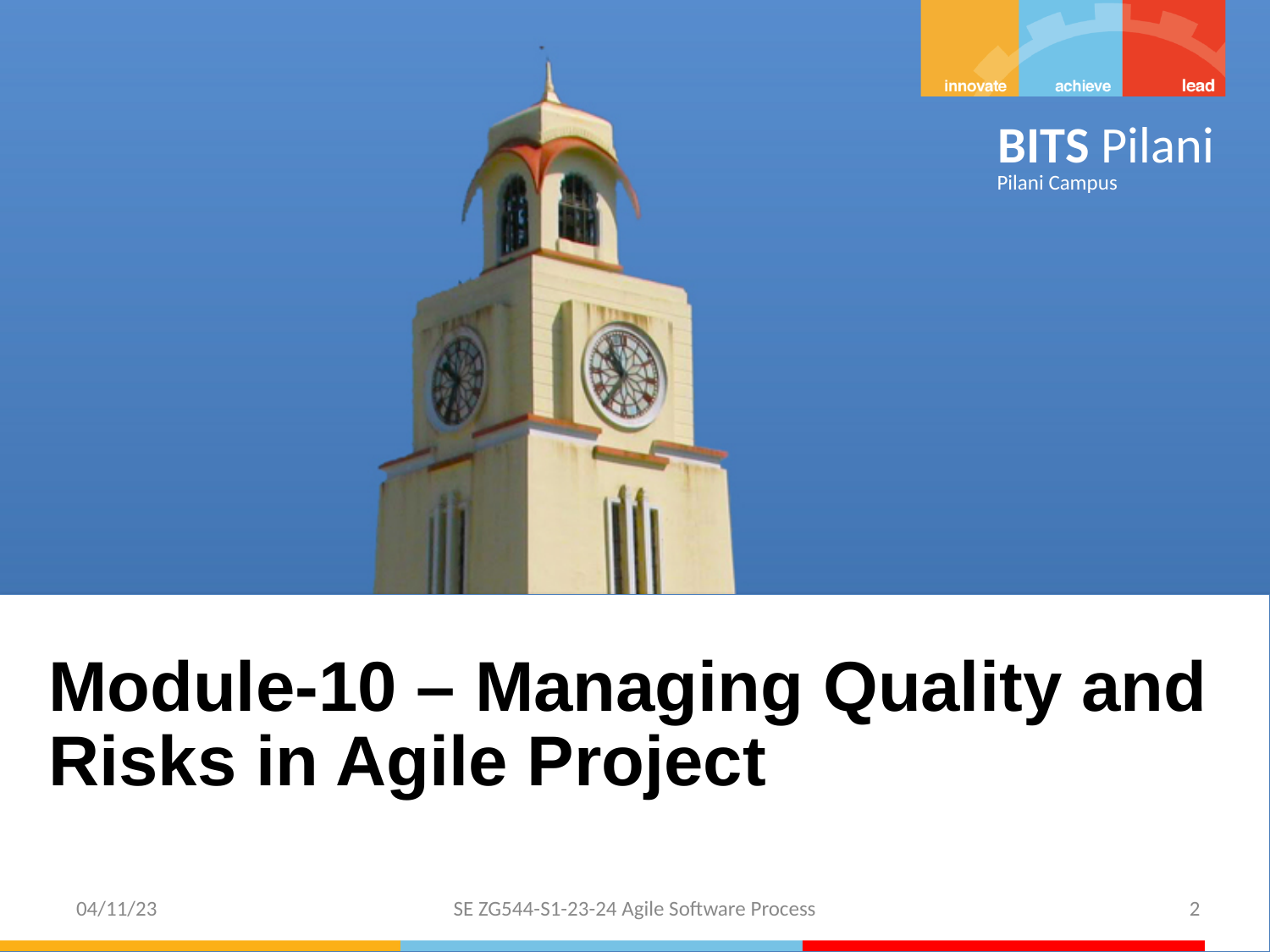

Module-10 – Managing Quality and Risks in Agile Project
04/11/23
SE ZG544-S1-23-24 Agile Software Process
2